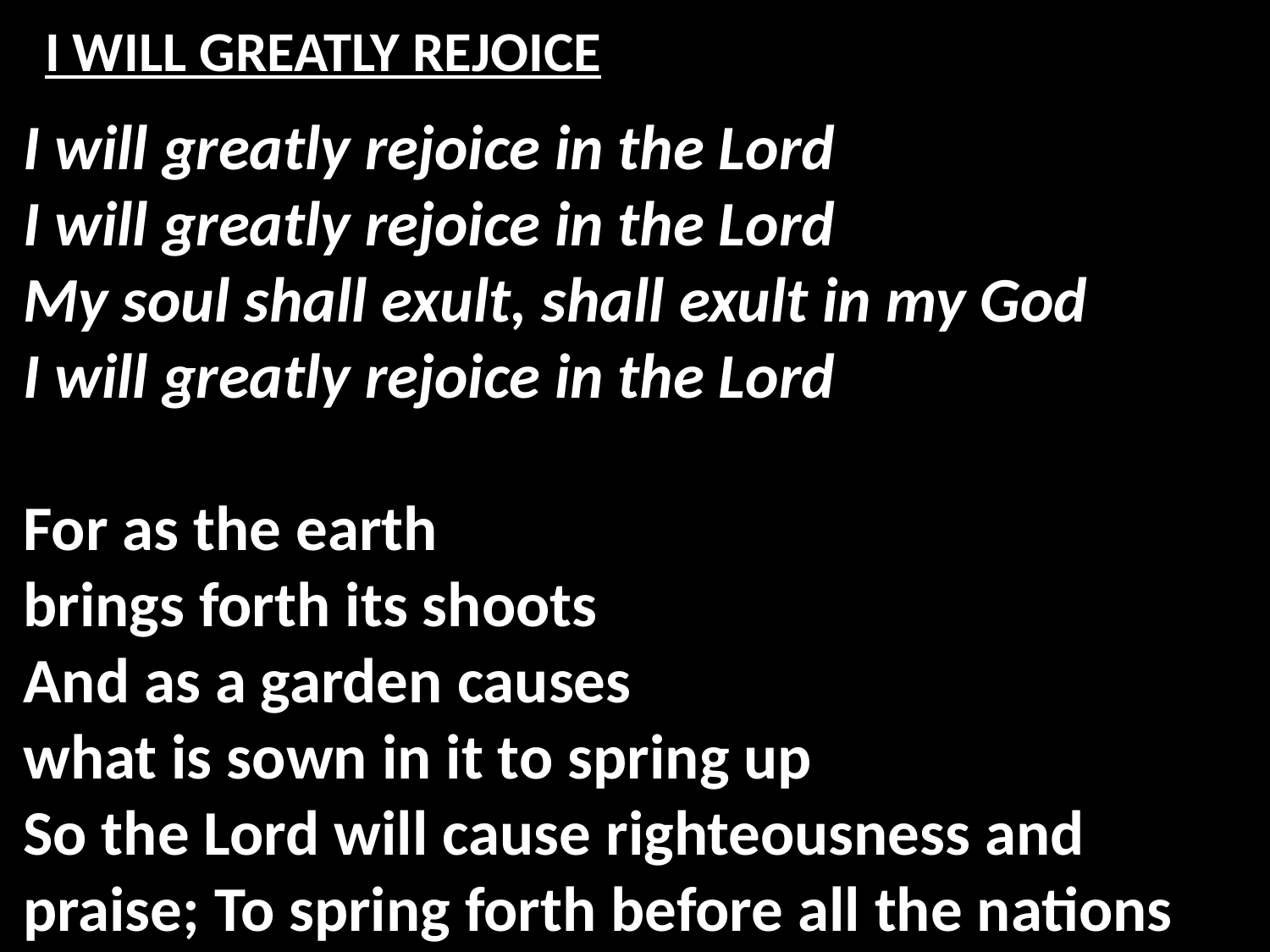

# I WILL GREATLY REJOICE
I will greatly rejoice in the Lord
I will greatly rejoice in the Lord
My soul shall exult, shall exult in my God
I will greatly rejoice in the Lord

For as the earth
brings forth its shoots
And as a garden causes
what is sown in it to spring up
So the Lord will cause righteousness and praise; To spring forth before all the nations